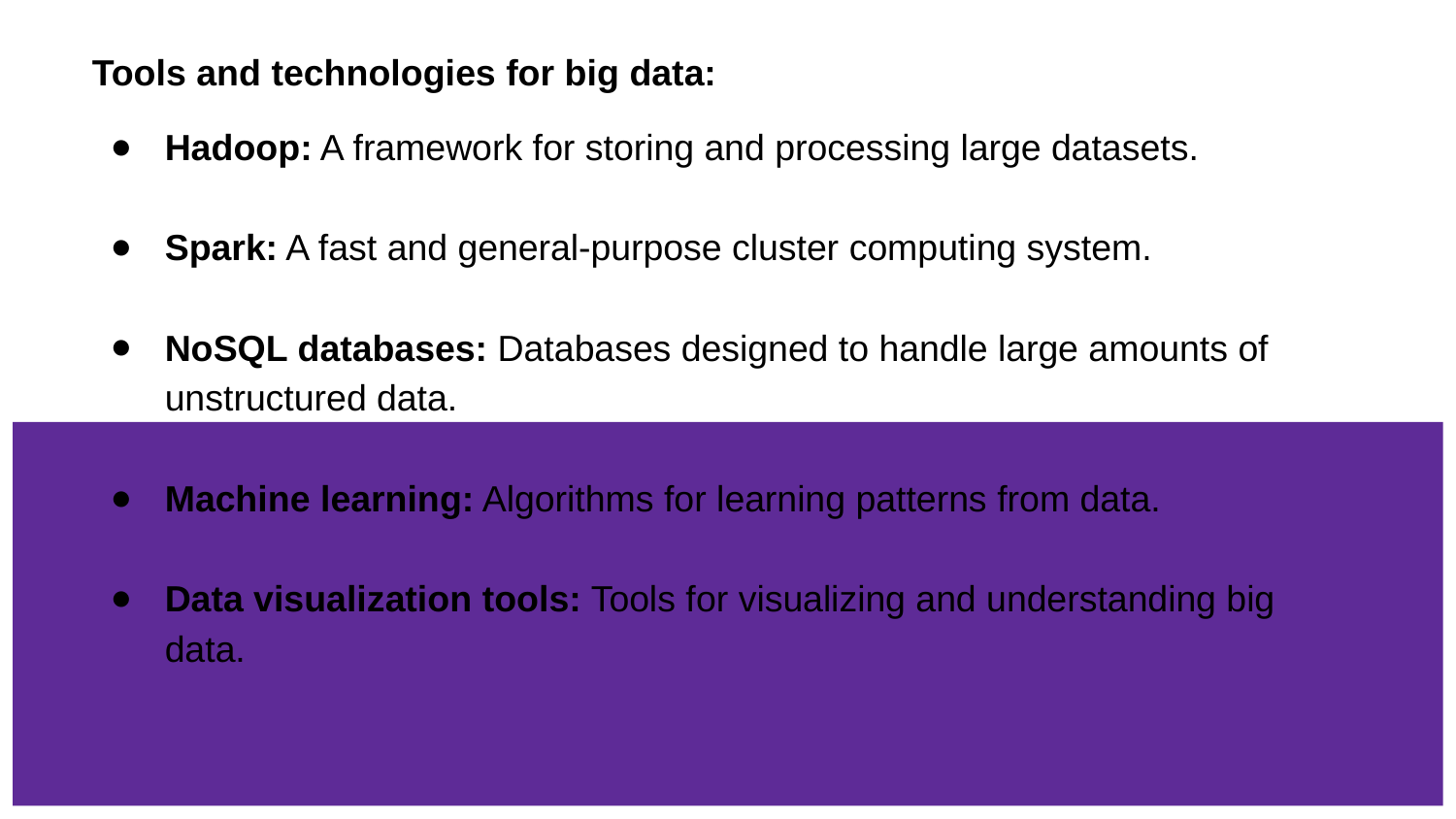

# Tools and technologies for big data:
Hadoop: A framework for storing and processing large datasets.

Spark: A fast and general-purpose cluster computing system.

NoSQL databases: Databases designed to handle large amounts of unstructured data.

Machine learning: Algorithms for learning patterns from data.

Data visualization tools: Tools for visualizing and understanding big data.